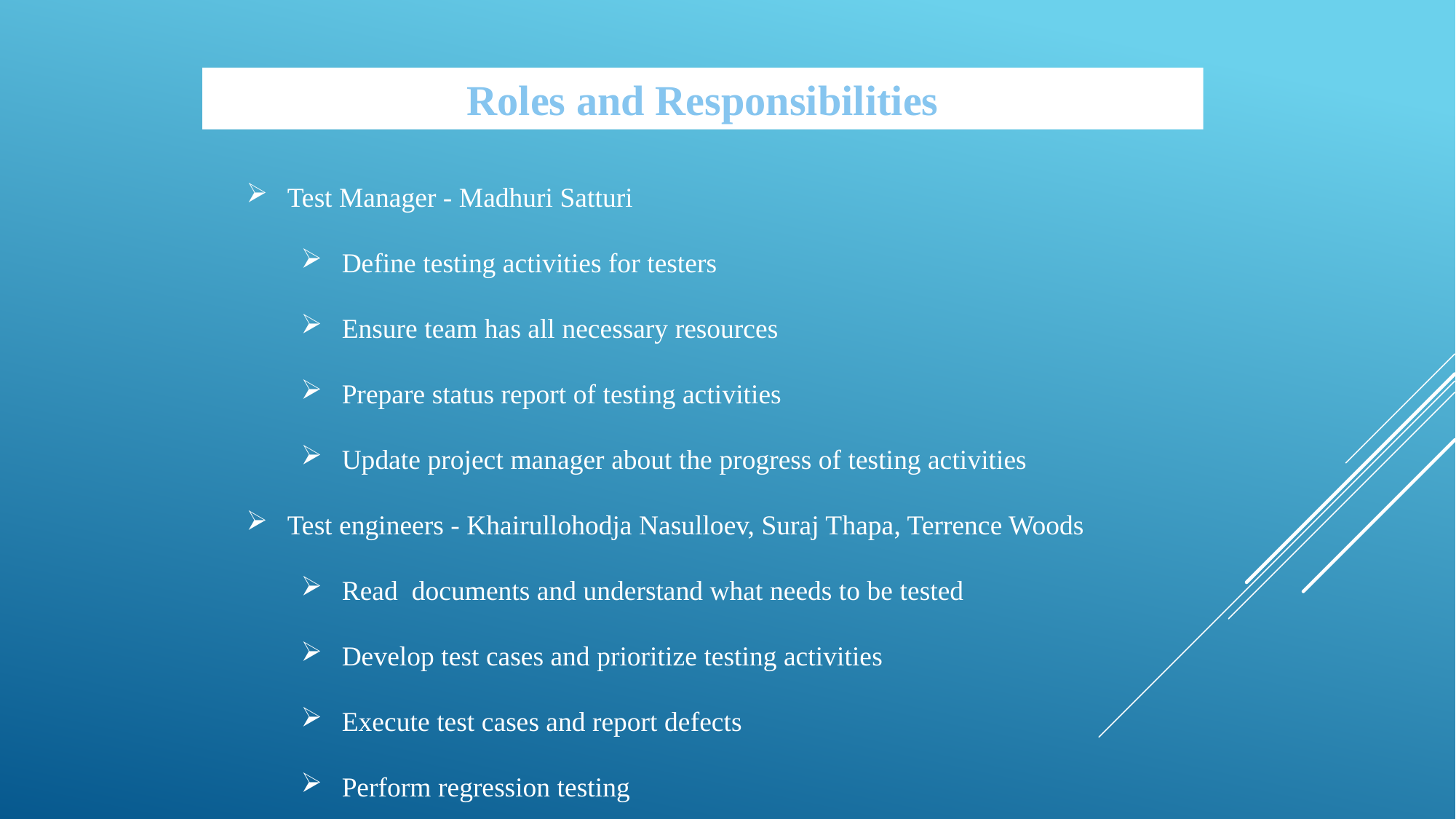

Roles and Responsibilities

Test Manager - Madhuri Satturi
Define testing activities for testers
Ensure team has all necessary resources
Prepare status report of testing activities
Update project manager about the progress of testing activities
Test engineers - Khairullohodja Nasulloev, Suraj Thapa, Terrence Woods
Read  documents and understand what needs to be tested
Develop test cases and prioritize testing activities
Execute test cases and report defects
Perform regression testing